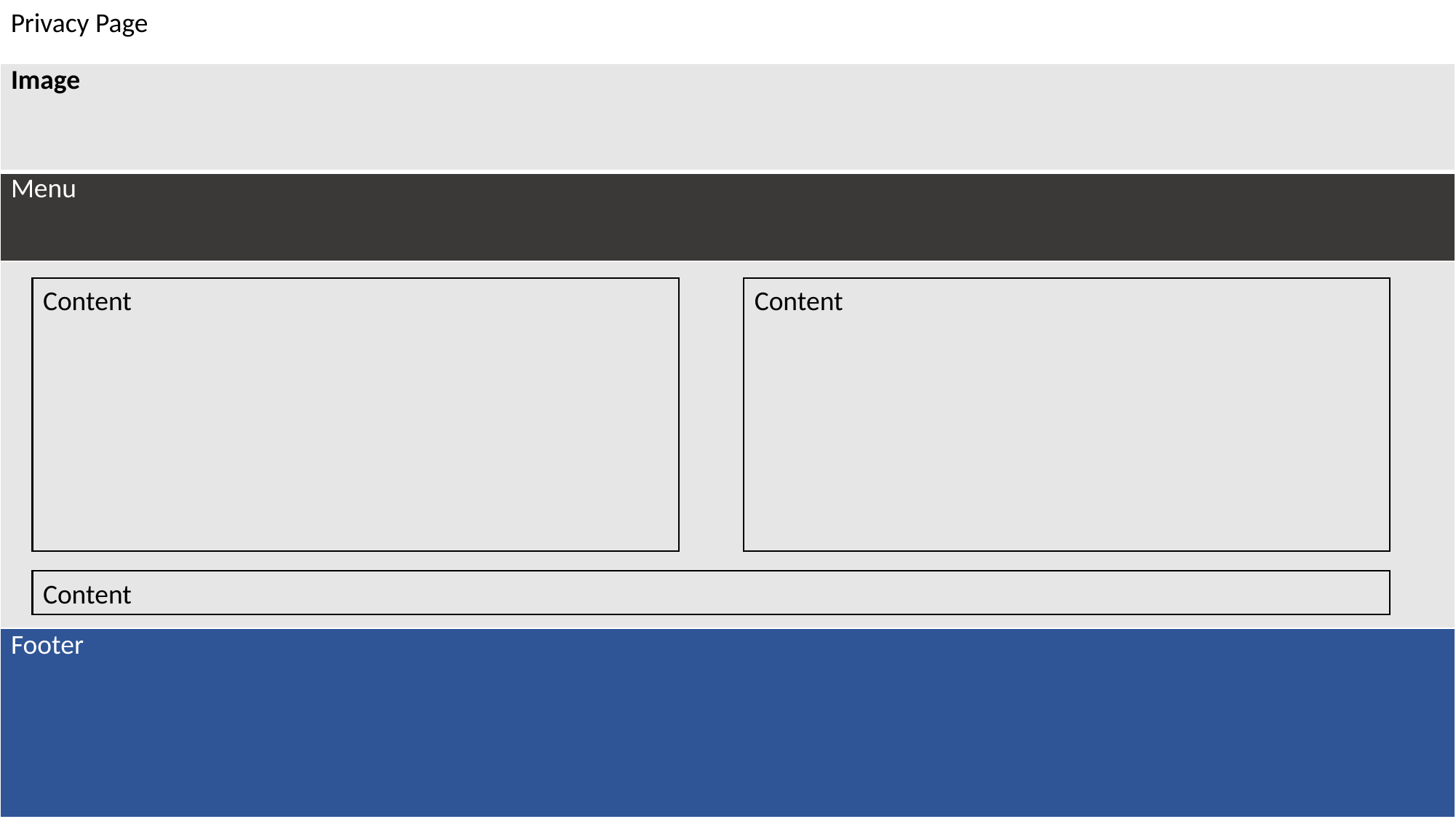

Privacy Page
| Image |
| --- |
| Menu |
|  |
| Footer |
Content

Content

Content